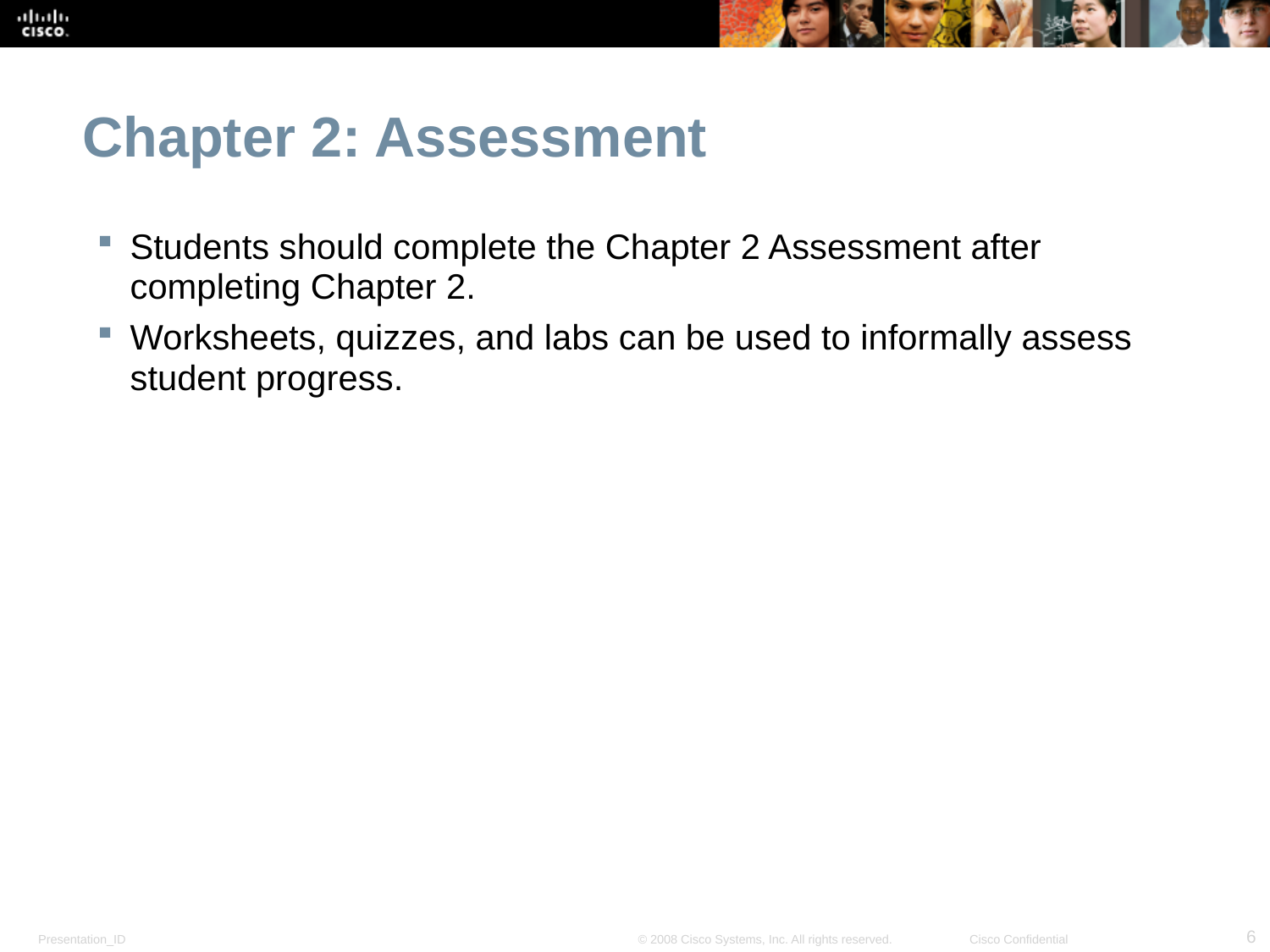

Chapter 2: Assessment
Students should complete the Chapter 2 Assessment after completing Chapter 2.
Worksheets, quizzes, and labs can be used to informally assess student progress.